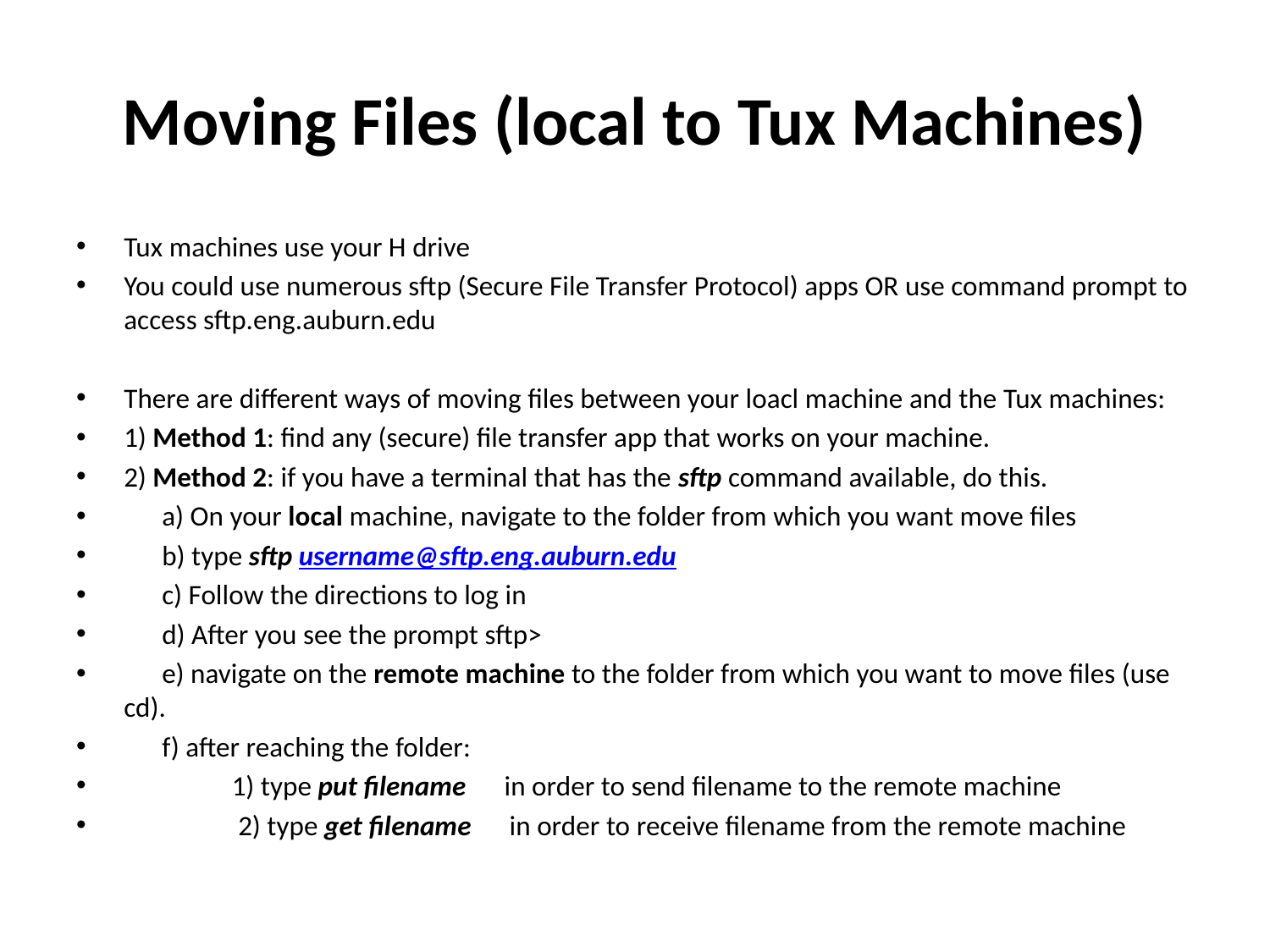

# Moving Files (local to Tux Machines)
Tux machines use your H drive
You could use numerous sftp (Secure File Transfer Protocol) apps OR use command prompt to access sftp.eng.auburn.edu

There are different ways of moving files between your loacl machine and the Tux machines:
1) Method 1: find any (secure) file transfer app that works on your machine.
2) Method 2: if you have a terminal that has the sftp command available, do this.
      a) On your local machine, navigate to the folder from which you want move files
      b) type sftp username@sftp.eng.auburn.edu
      c) Follow the directions to log in
      d) After you see the prompt sftp>
      e) navigate on the remote machine to the folder from which you want to move files (use cd).
      f) after reaching the folder:
                 1) type put filename      in order to send filename to the remote machine
                  2) type get filename      in order to receive filename from the remote machine